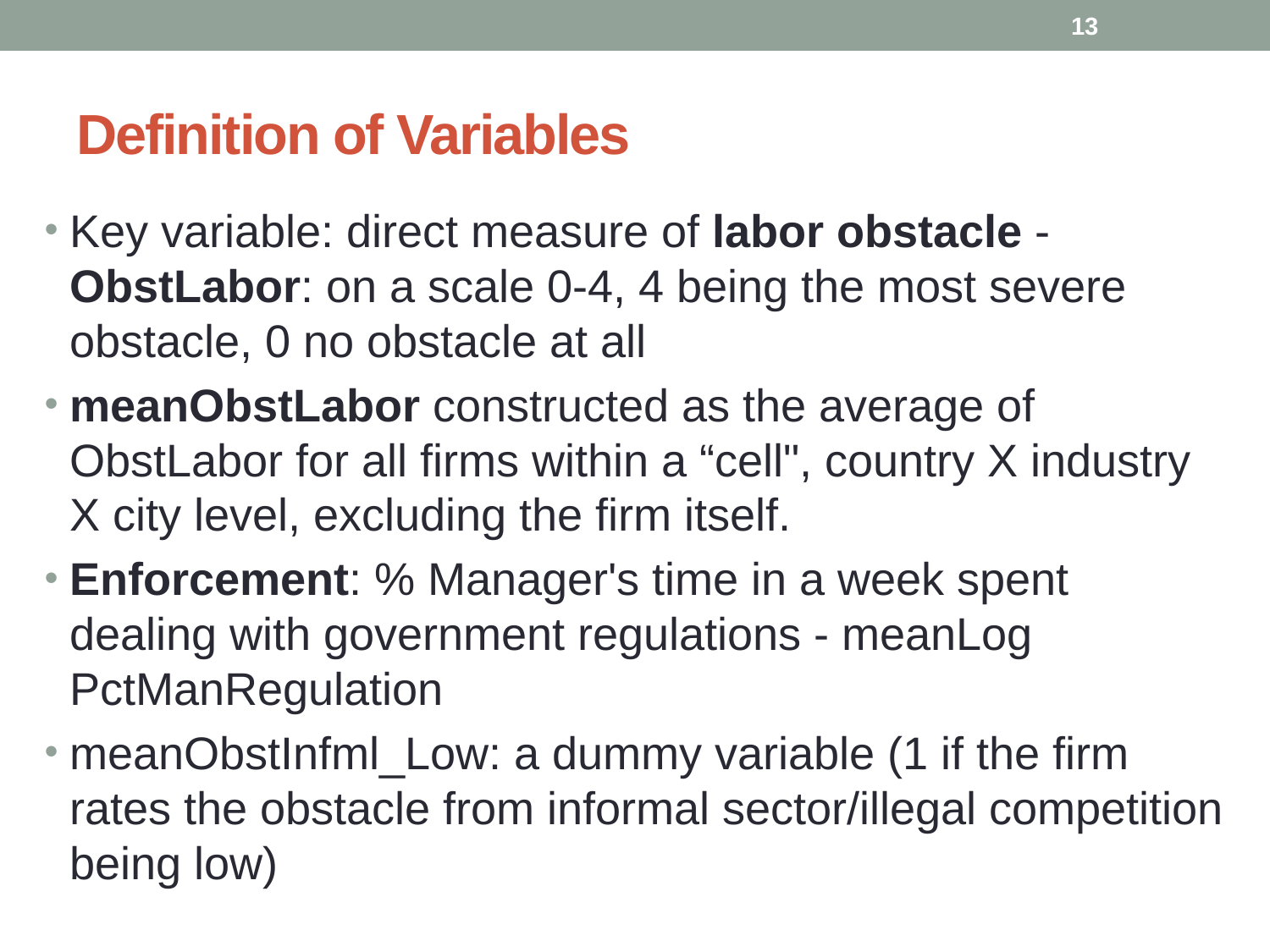

13
Definition of Variables
Key variable: direct measure of labor obstacle - ObstLabor: on a scale 0-4, 4 being the most severe obstacle, 0 no obstacle at all
meanObstLabor constructed as the average of ObstLabor for all firms within a “cell", country X industry X city level, excluding the firm itself.
Enforcement: % Manager's time in a week spent dealing with government regulations - meanLog PctManRegulation
meanObstInfml_Low: a dummy variable (1 if the firm rates the obstacle from informal sector/illegal competition being low)